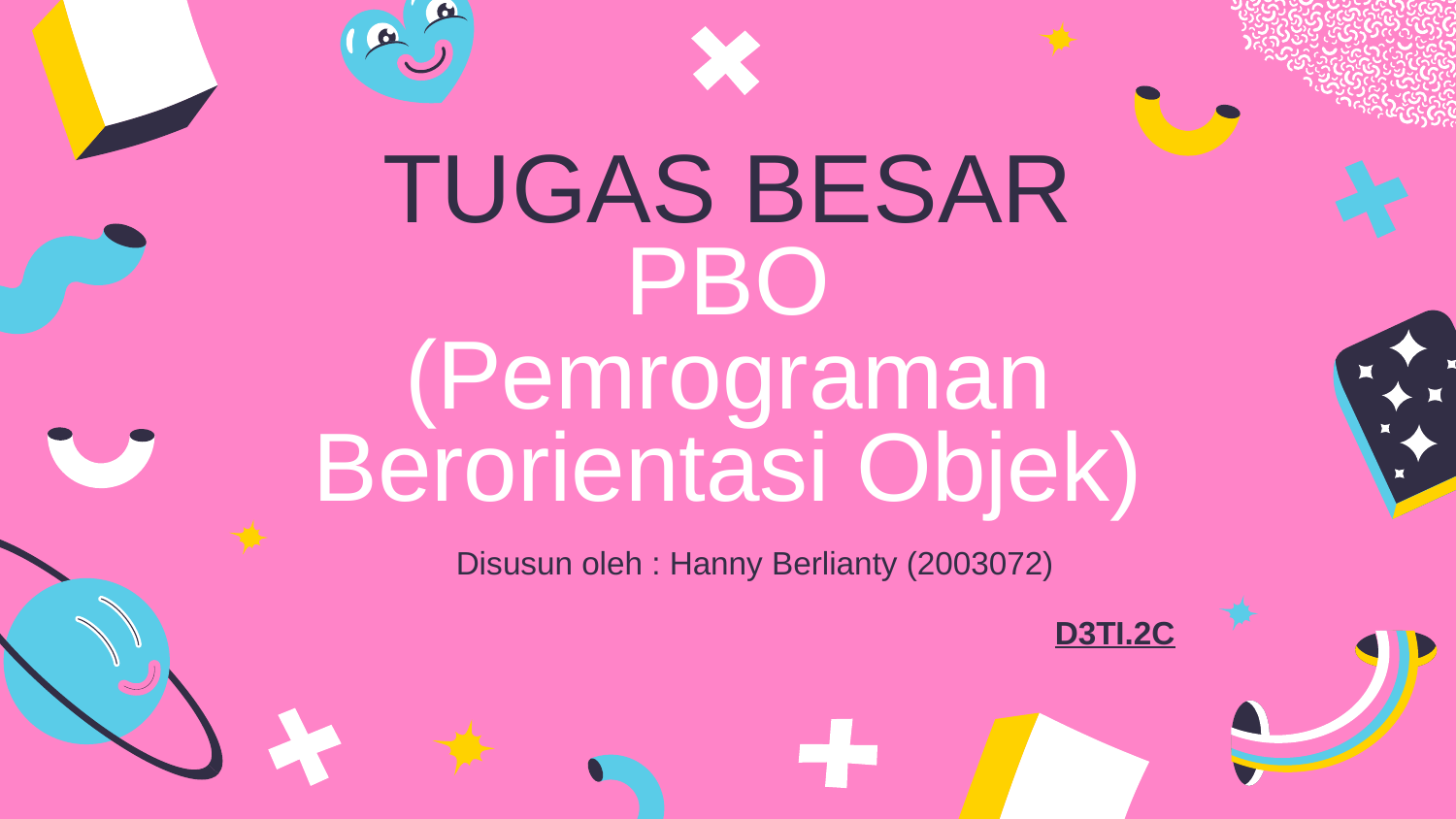

# TUGAS BESAR PBO (Pemrograman Berorientasi Objek)
Disusun oleh : Hanny Berlianty (2003072)

D3TI.2C